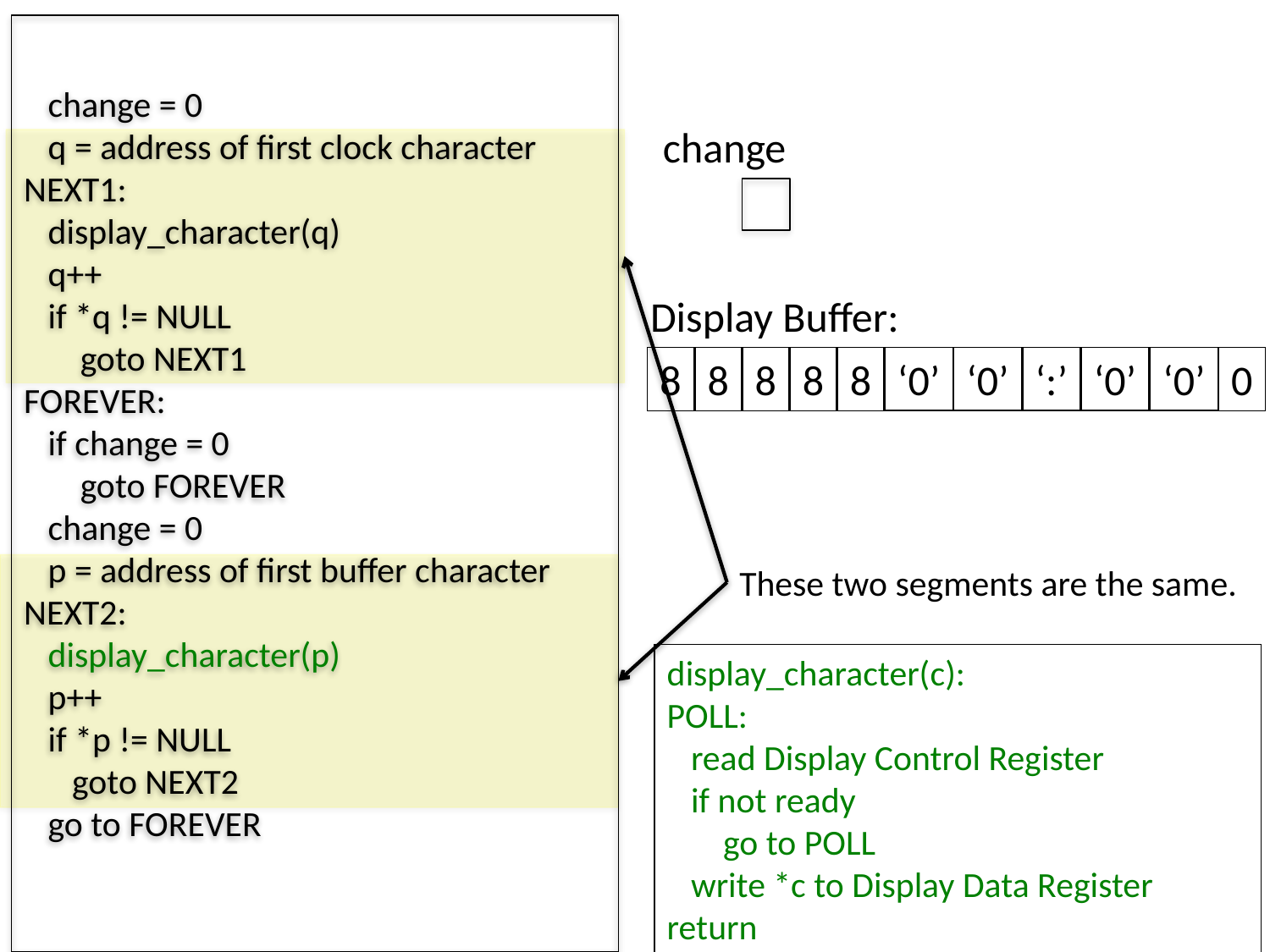

change = 0
   q = address of first clock character
NEXT1:
   display_character(q)
   q++
   if *q != NULL
       goto NEXT1
FOREVER:
   if change = 0
       goto FOREVER
   change = 0
   p = address of first buffer character
NEXT2:
   display_character(p)
   p++
   if *p != NULL
      goto NEXT2
   go to FOREVER

change

These two segments are the same.

Display Buffer:
‘0’
‘0’
‘:’
‘0’
‘0’
8
8
8
8
8
0
display_character(c):
POLL:
   read Display Control Register
   if not ready
       go to POLL
   write *c to Display Data Register
return